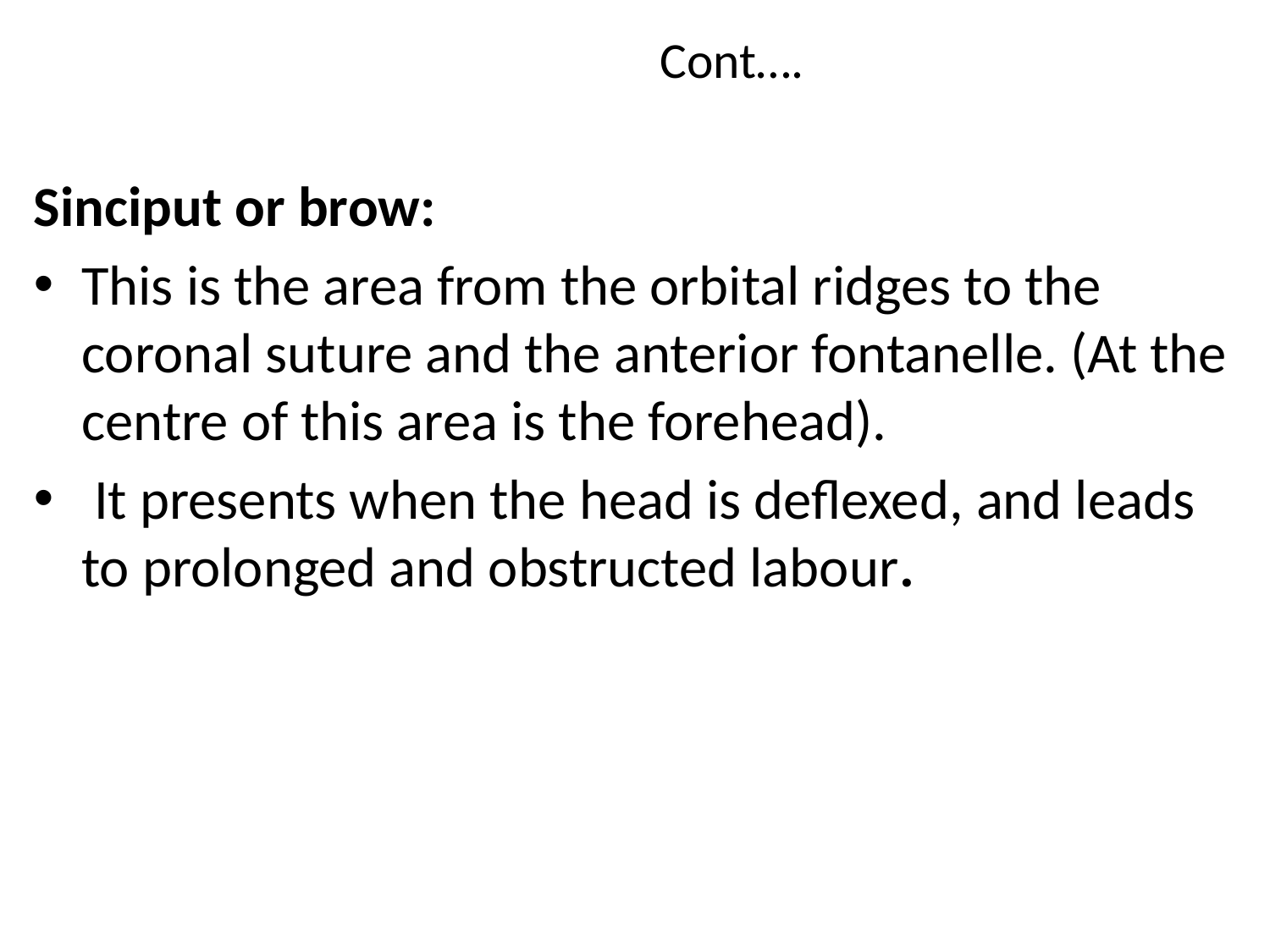

# Cont….

Sinciput or brow:
This is the area from the orbital ridges to the coronal suture and the anterior fontanelle. (At the centre of this area is the forehead).
 It presents when the head is deflexed, and leads to prolonged and obstructed labour.